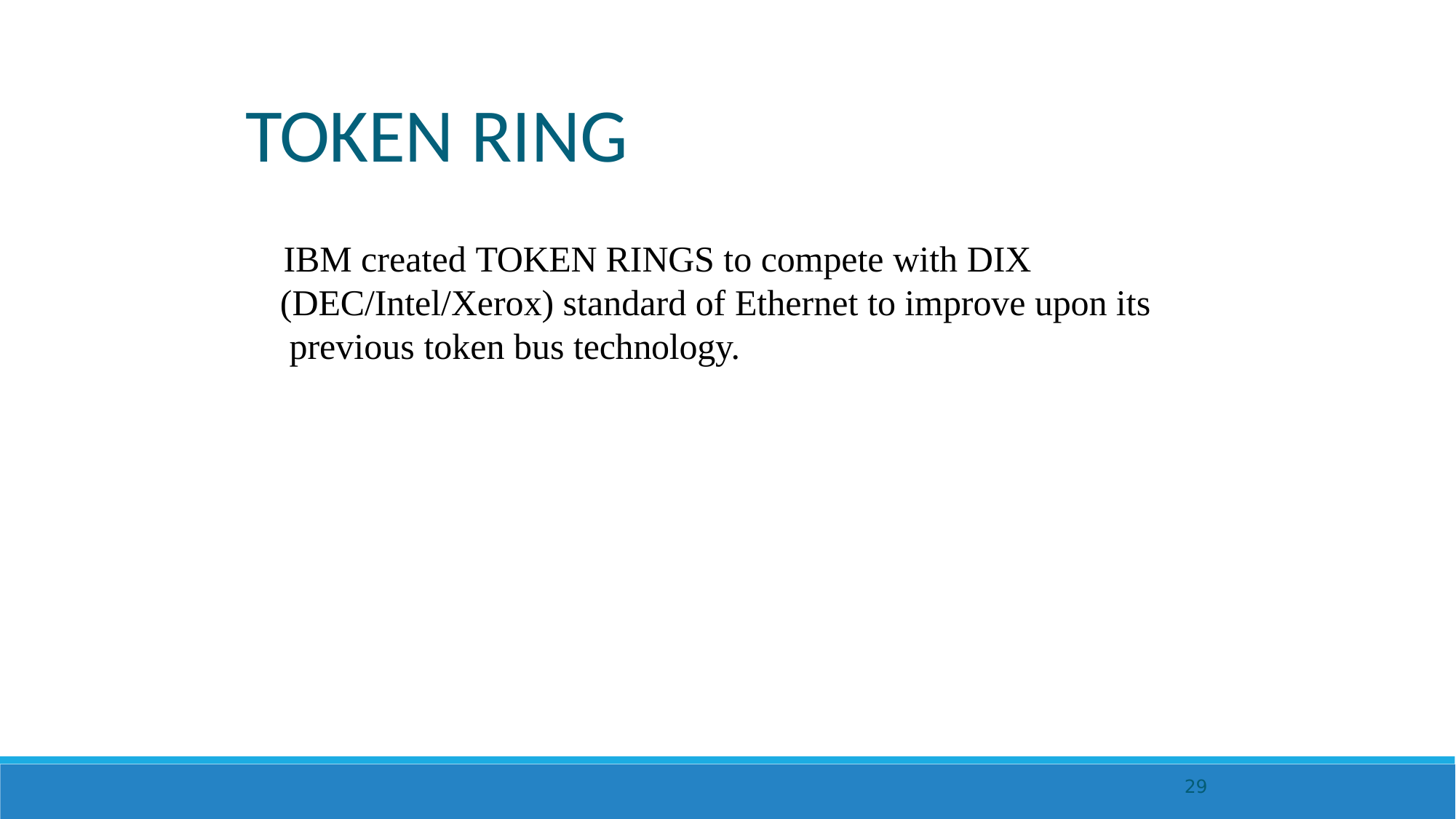

TOKEN RING
IBM created TOKEN RINGS to compete with DIX  (DEC/Intel/Xerox) standard of Ethernet to improve upon its  previous token bus technology.
29